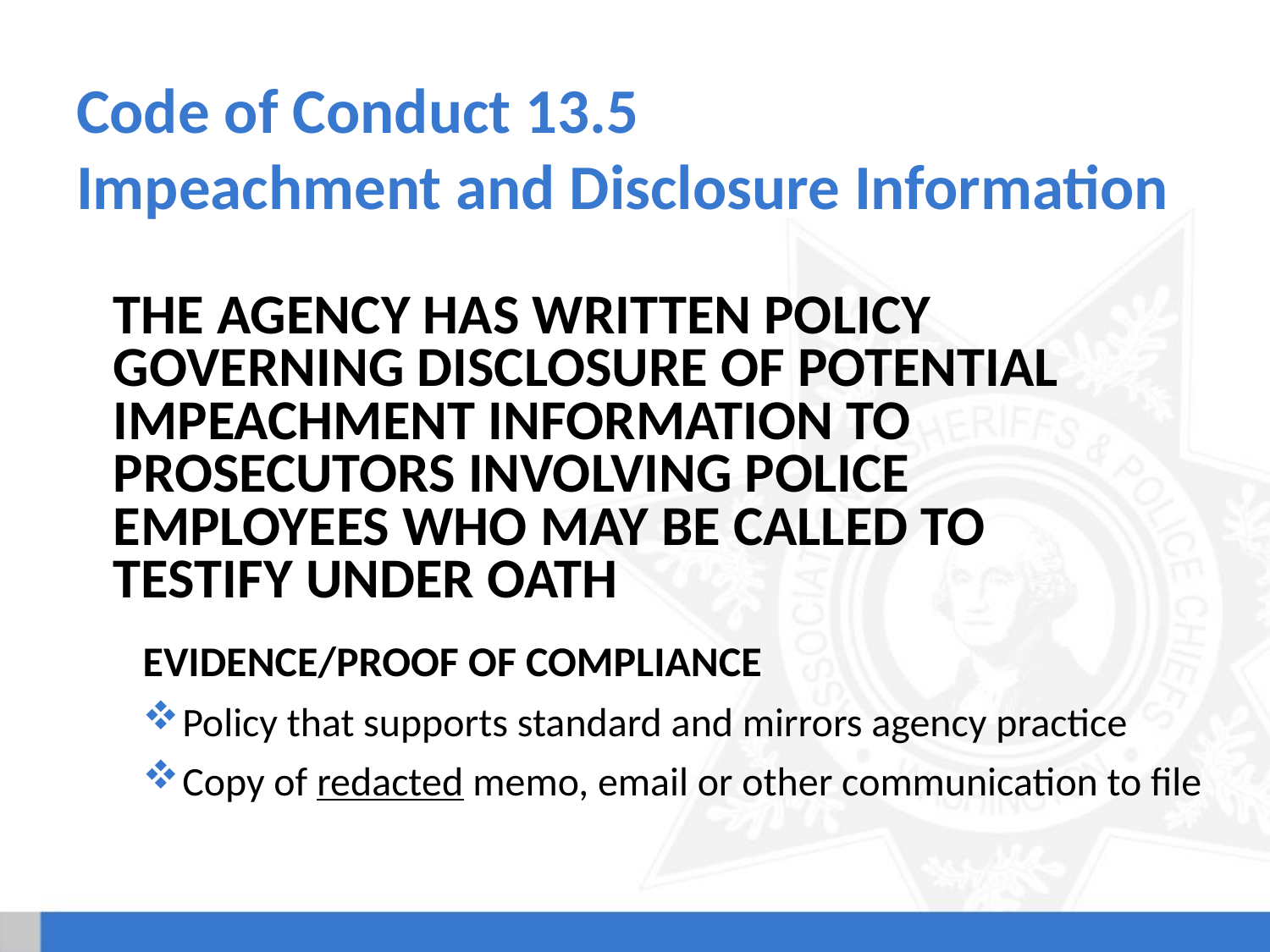

# Code of Conduct 13.5 Impeachment and Disclosure Information
The agency has written policy governing disclosure of potential impeachment information to prosecutors involving police employees who may be called to testify under oath
Evidence/Proof of Compliance
Policy that supports standard and mirrors agency practice
Copy of redacted memo, email or other communication to file